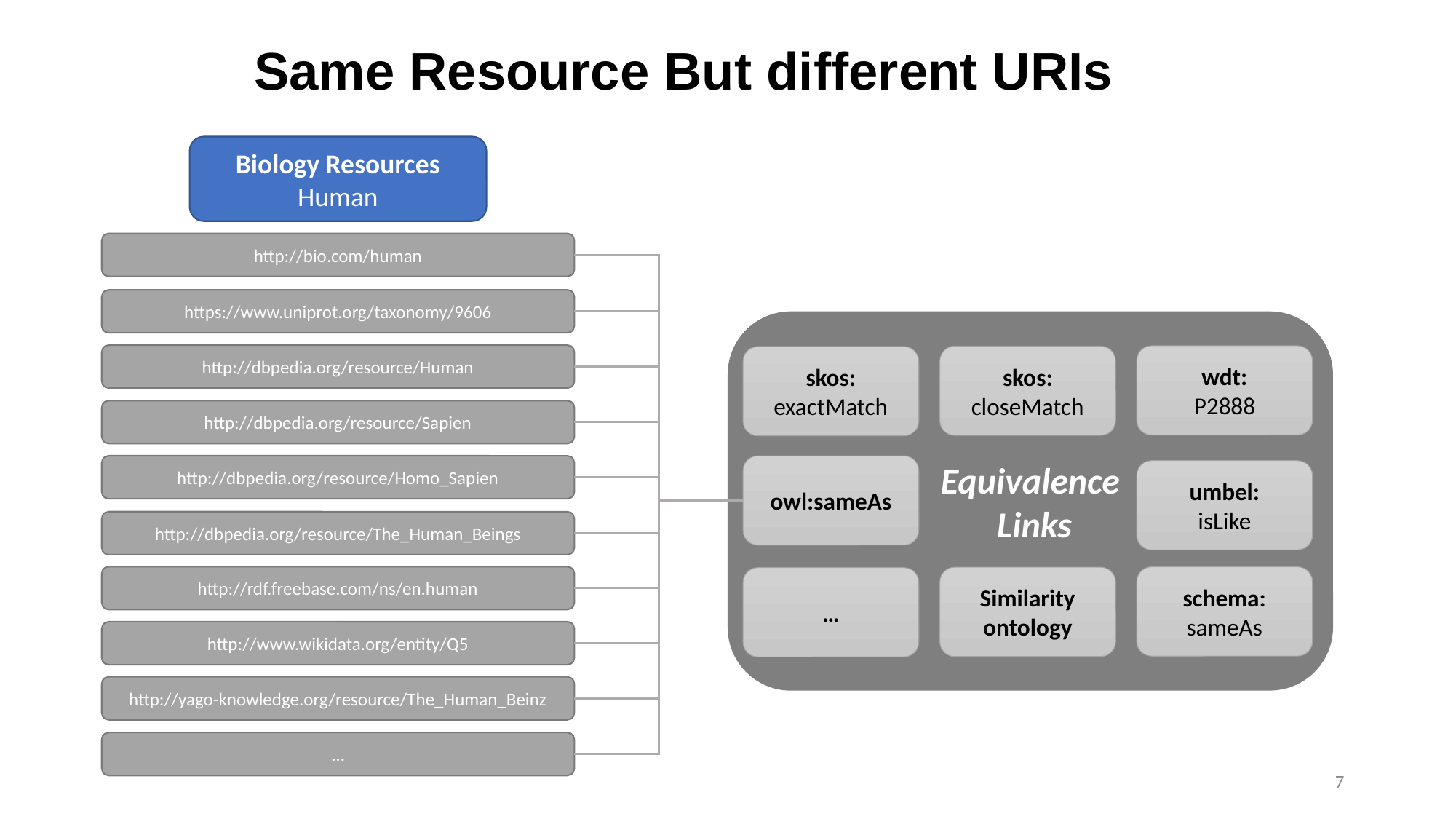

# Same Resource But different URIs
Biology Resources
Human
http://bio.com/human
https://www.uniprot.org/taxonomy/9606
Equivalence
 Links
http://dbpedia.org/resource/Human
wdt:
P2888
skos:
closeMatch
skos:
exactMatch
http://dbpedia.org/resource/Sapien
http://dbpedia.org/resource/Homo_Sapien
owl:sameAs
umbel:
isLike
http://dbpedia.org/resource/The_Human_Beings
http://rdf.freebase.com/ns/en.human
schema:
sameAs
Similarity ontology
…
http://www.wikidata.org/entity/Q5
http://yago-knowledge.org/resource/The_Human_Beinz
…
7